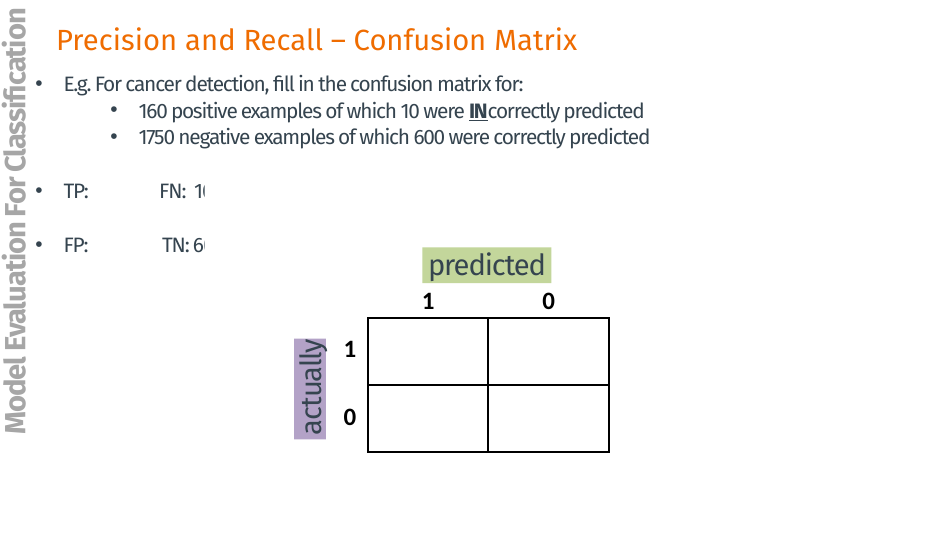

Precision and Recall – Confusion Matrix
E.g. For cancer detection, fill in the confusion matrix for:
160 positive examples of which 10 were INcorrectly predicted
1750 negative examples of which 600 were correctly predicted

TP:  150        FN:  10

FP: 1150        TN: 600

Model Evaluation For Classification

predicted

|  | 1 | 0 |
| --- | --- | --- |
| 1 | 150 | 10 |
| 0 | 1150 | 600 |

actually